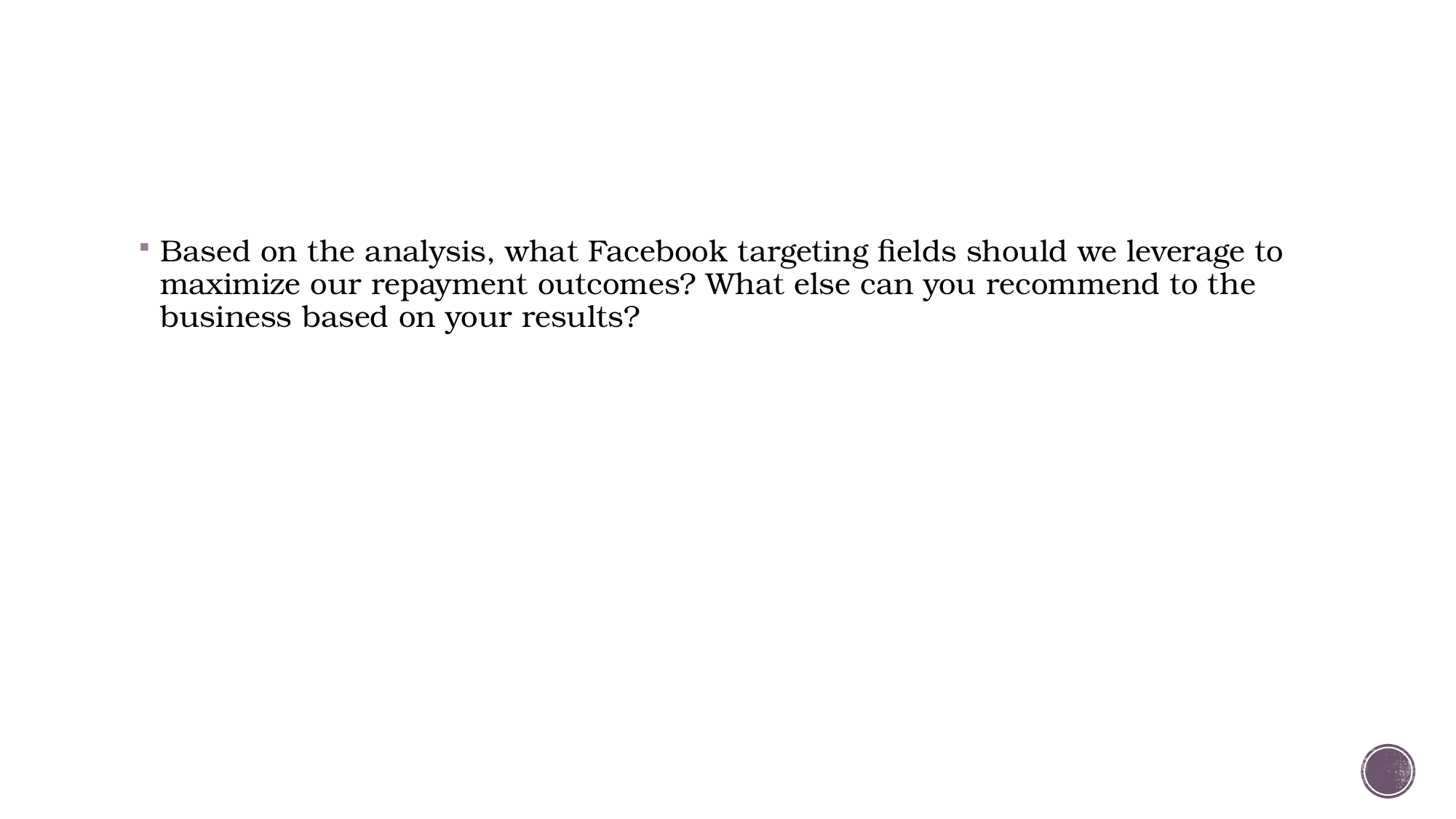

Based on the analysis, what Facebook targeting fields should we leverage to maximize our repayment outcomes? What else can you recommend to the business based on your results?